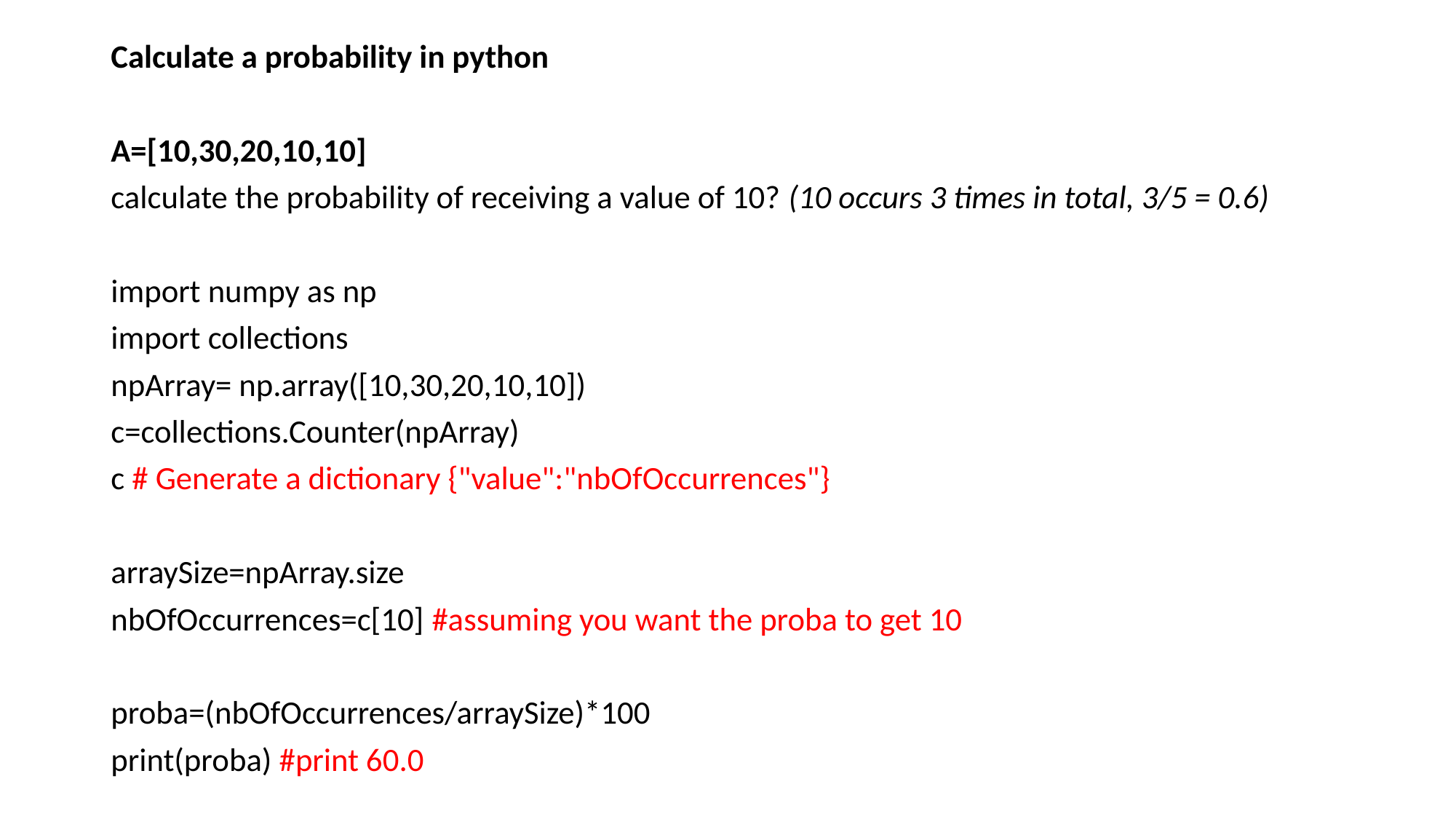

Calculate a probability in python

A=[10,30,20,10,10]
calculate the probability of receiving a value of 10? (10 occurs 3 times in total, 3/5 = 0.6)

import numpy as np
import collections
npArray= np.array([10,30,20,10,10])
c=collections.Counter(npArray)
c # Generate a dictionary {"value":"nbOfOccurrences"}

arraySize=npArray.size
nbOfOccurrences=c[10] #assuming you want the proba to get 10

proba=(nbOfOccurrences/arraySize)*100
print(proba) #print 60.0